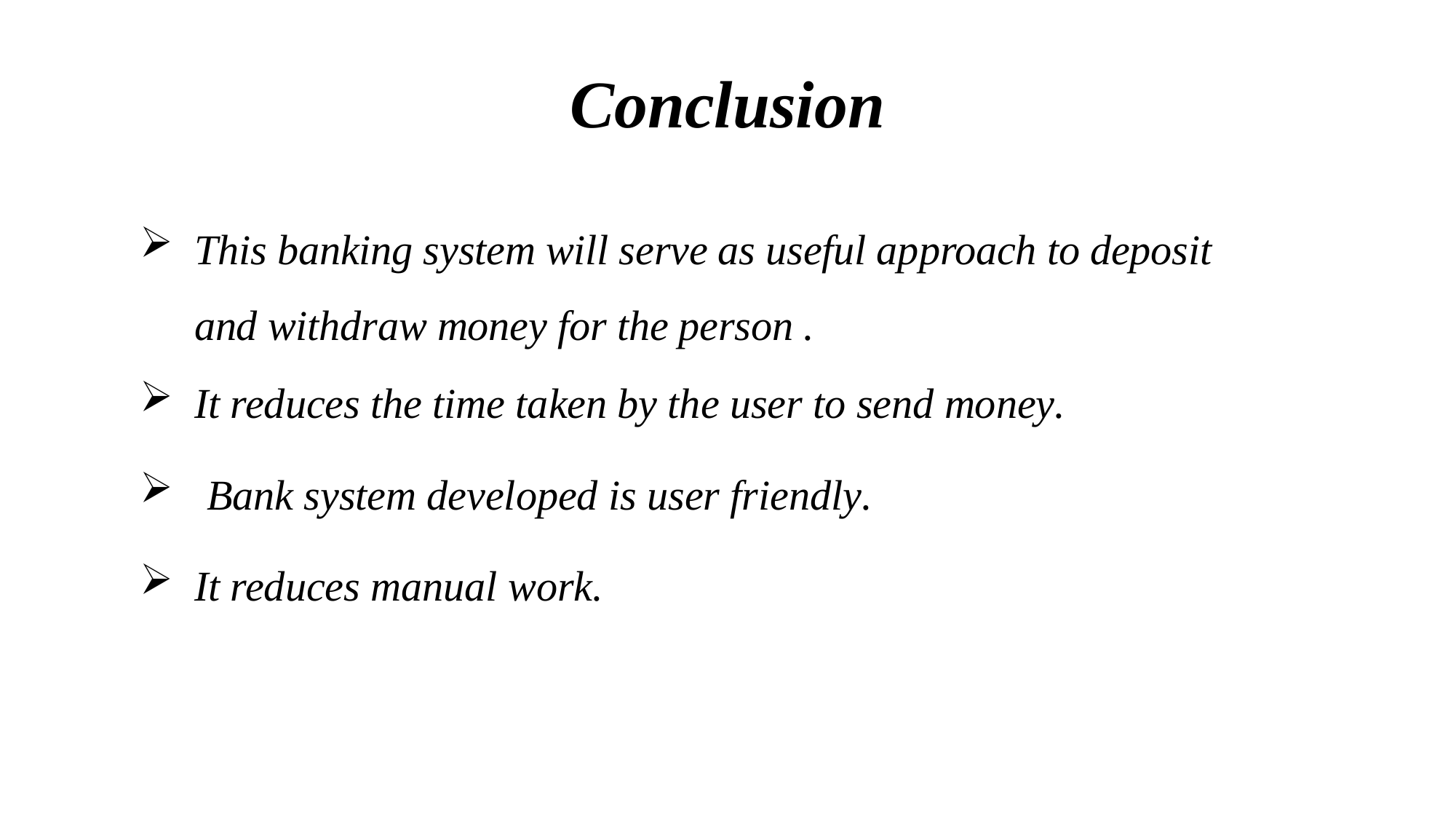

# Conclusion
This banking system will serve as useful approach to deposit and withdraw money for the person .
It reduces the time taken by the user to send money.
 Bank system developed is user friendly.
It reduces manual work.